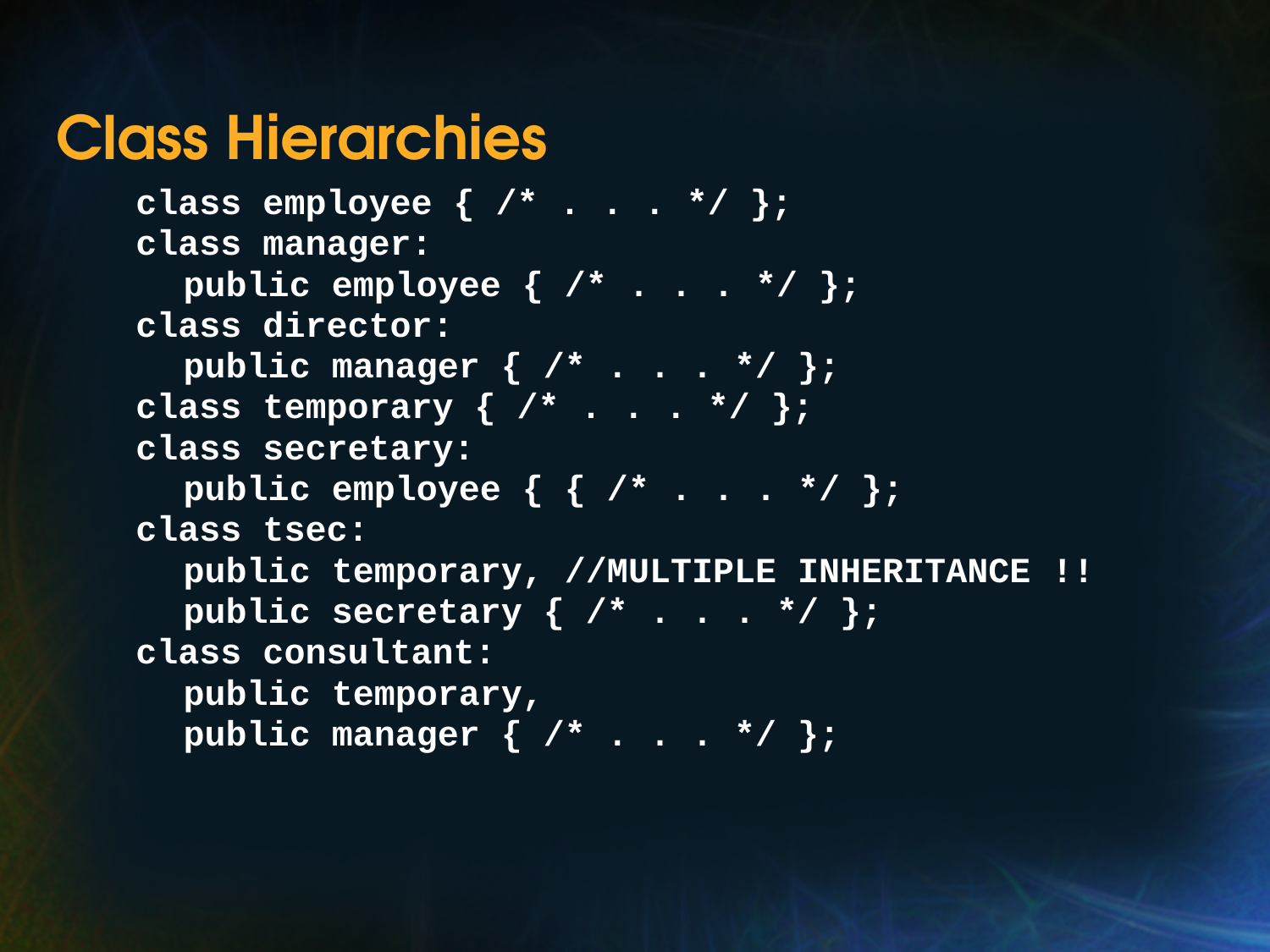

# Class Hierarchies
class employee { /* . . . */ };
class manager:
	public employee { /* . . . */ };
class director:
	public manager { /* . . . */ };
class temporary { /* . . . */ };
class secretary:
	public employee { { /* . . . */ };
class tsec:
	public temporary, //MULTIPLE INHERITANCE !!
	public secretary { /* . . . */ };
class consultant:
	public temporary,
	public manager { /* . . . */ };